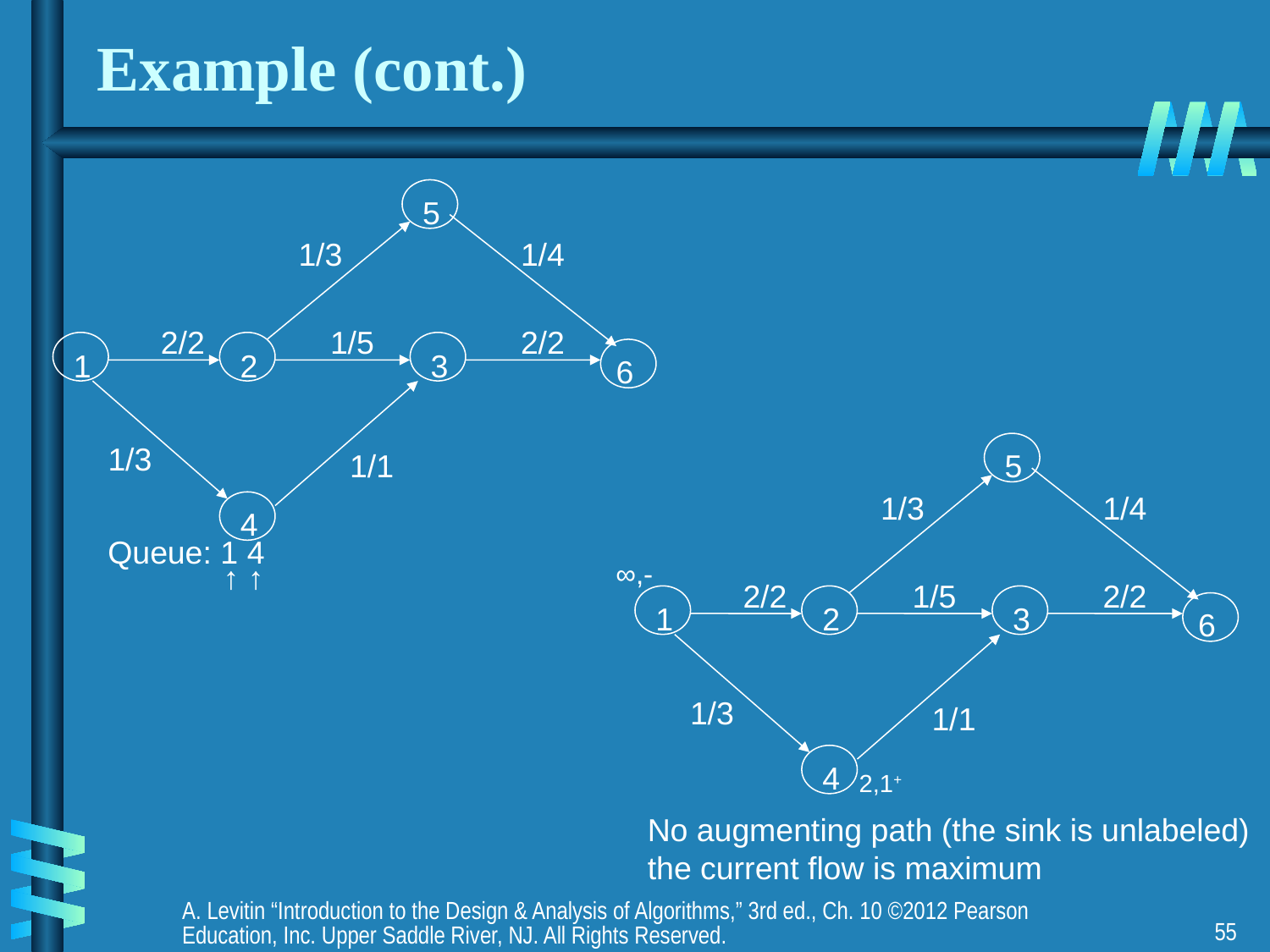

Example (cont.)

5

1/3
1/4
2/2
1/5
2/2

1
3
2
6

1/3
1/1

4

5

1/3
1/4
2/2
1/5
2/2

1
2
3
6

1/3
1/1

4

Queue: 1 4
             ↑ ↑
∞,-
2,1+
No augmenting path (the sink is unlabeled) the current flow is maximum
A. Levitin “Introduction to the Design & Analysis of Algorithms,” 3rd ed., Ch. 10 ©2012 Pearson Education, Inc. Upper Saddle River, NJ. All Rights Reserved.
55